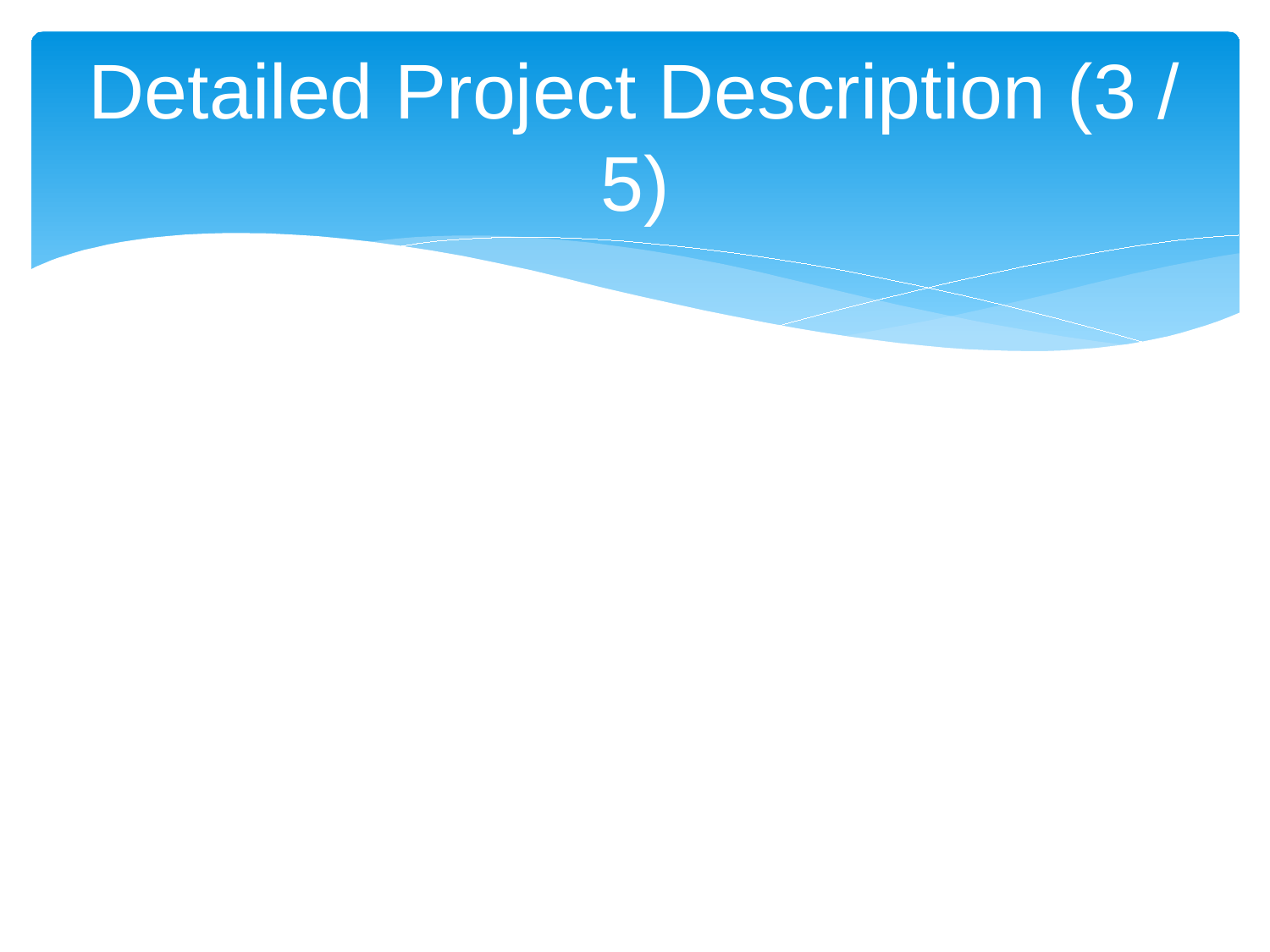

# Detailed Project Description (3 / 5)